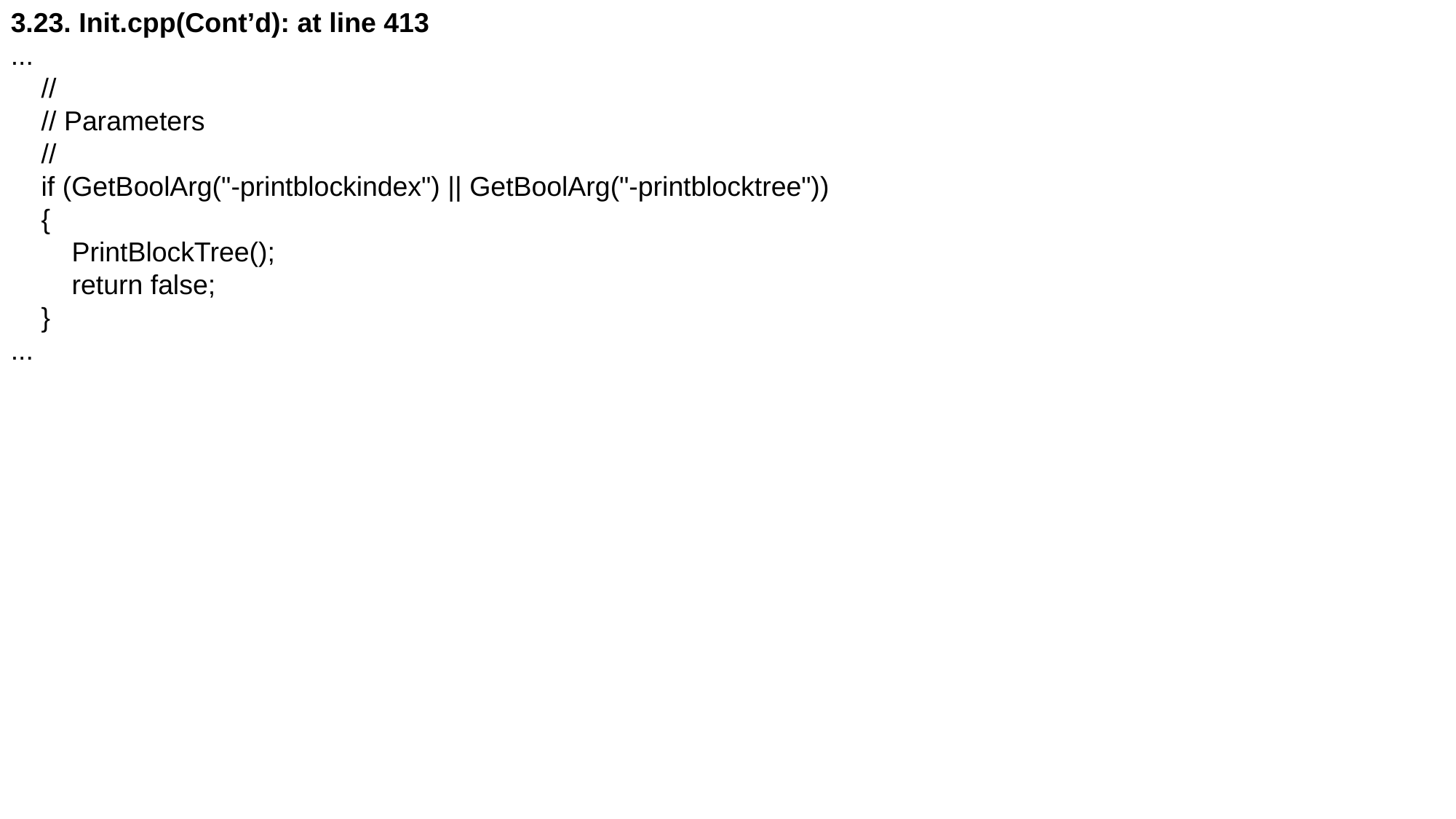

3.23. Init.cpp(Cont’d): at line 413
...
    //
    // Parameters
    //
    if (GetBoolArg("-printblockindex") || GetBoolArg("-printblocktree"))
    {
        PrintBlockTree();
        return false;
    }
...